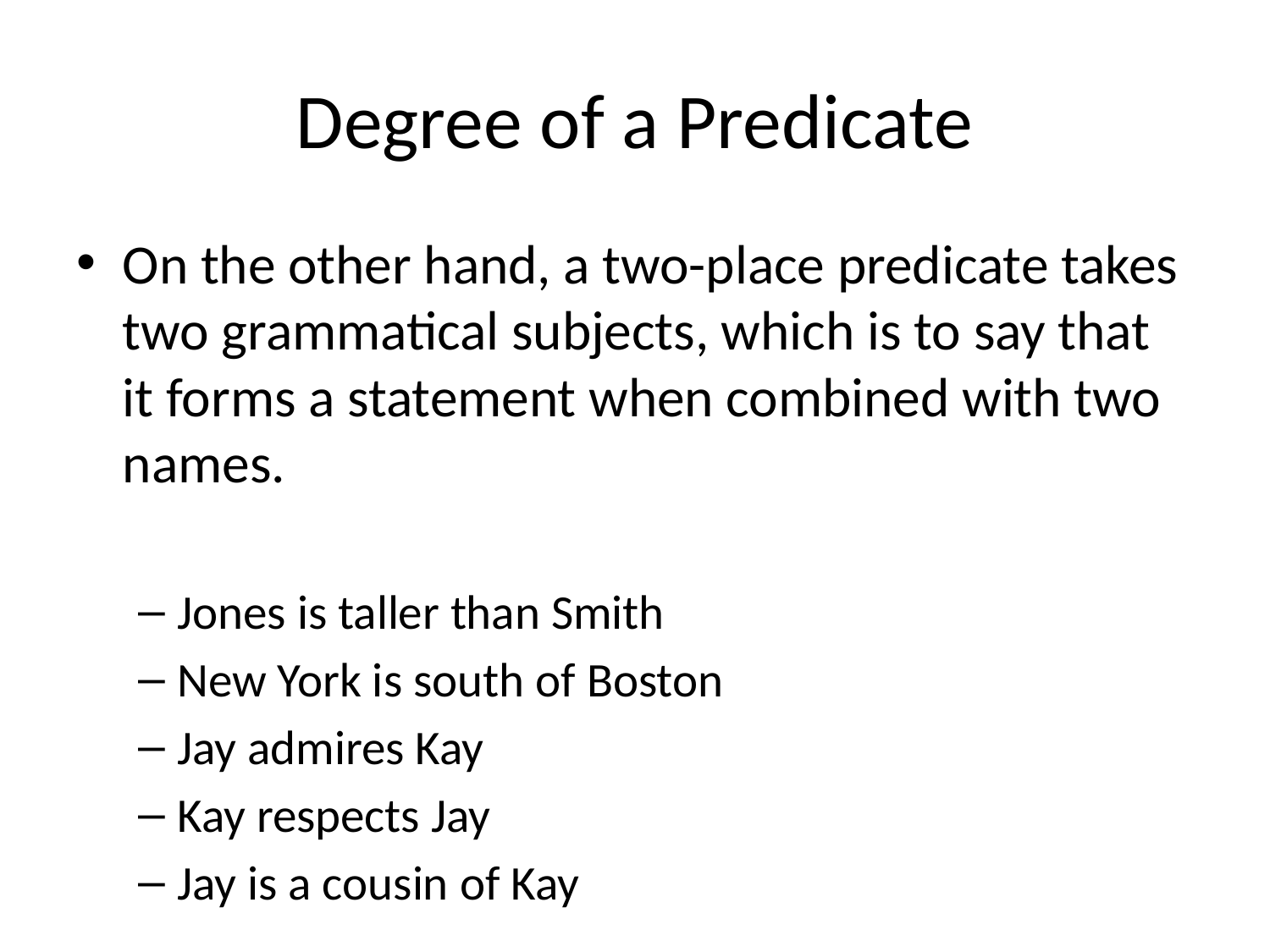

# Degree of a Predicate
On the other hand, a two-place predicate takes two grammatical subjects, which is to say that it forms a statement when combined with two names.

Jones is taller than Smith
New York is south of Boston
Jay admires Kay
Kay respects Jay
Jay is a cousin of Kay